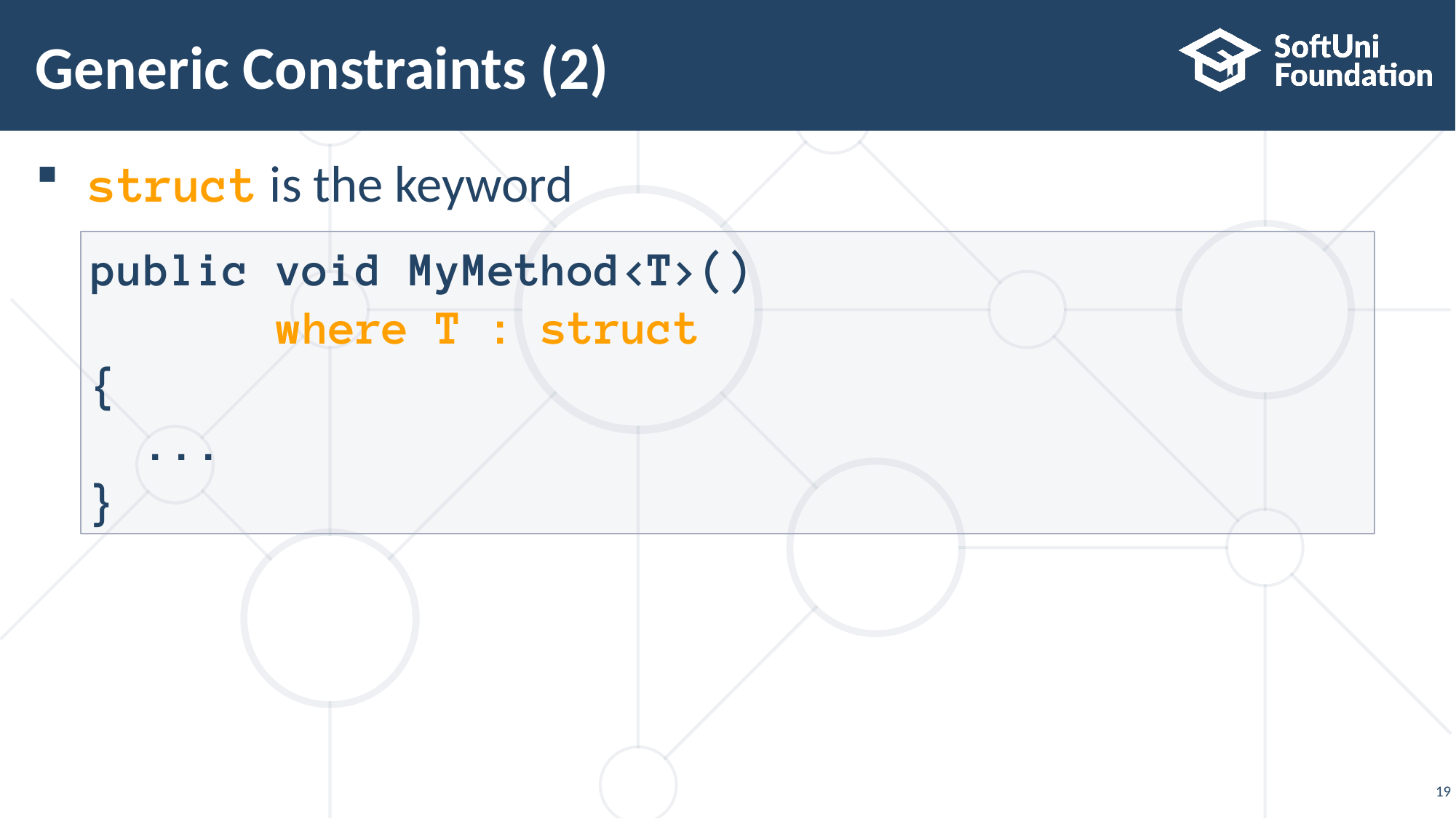

# Generic Constraints (2)
struct is the keyword
public void MyMethod<T>()
       where T : struct
{
  ...
}
19